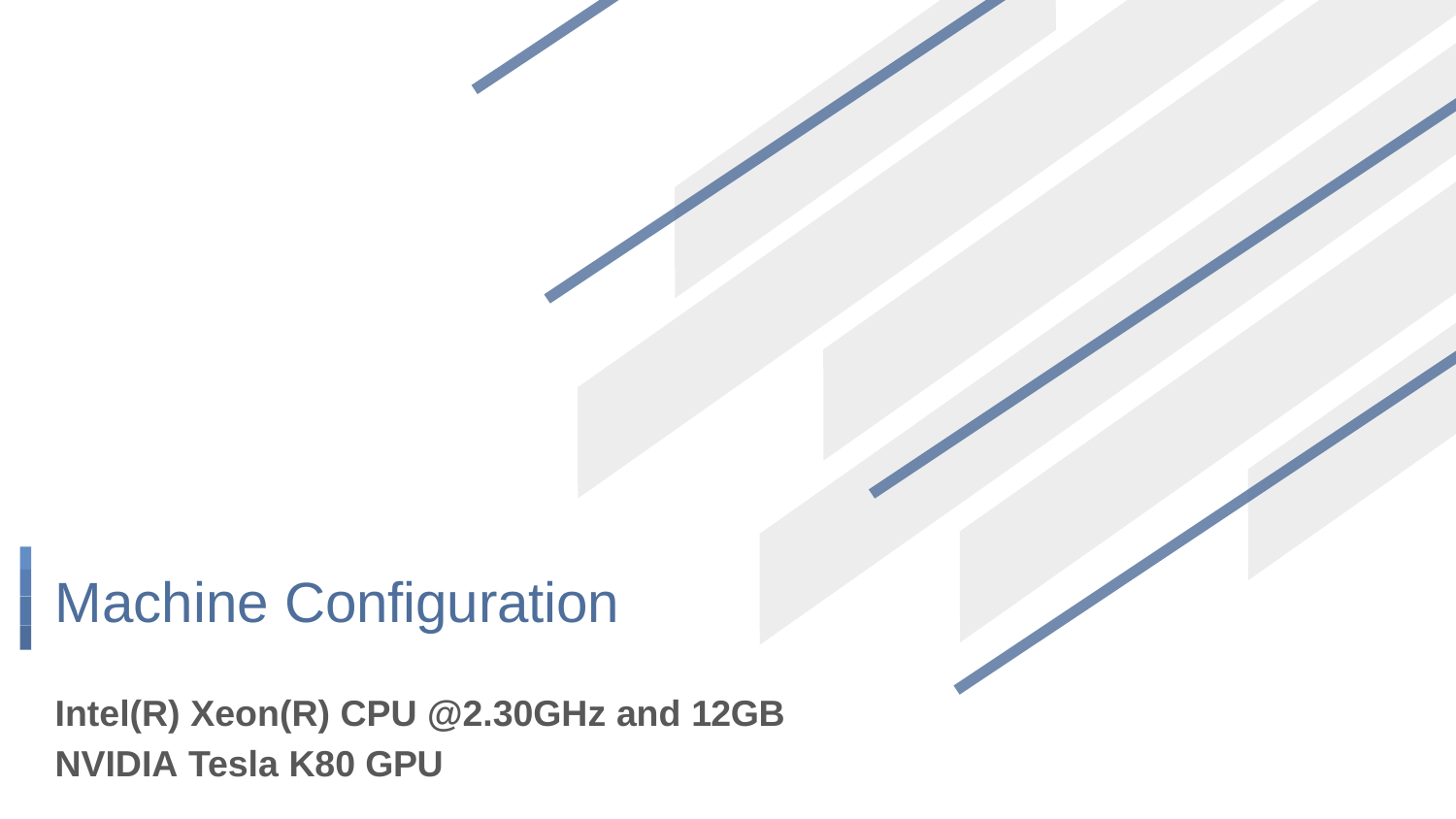

Machine Configuration

Intel(R) Xeon(R) CPU @2.30GHz and 12GB NVIDIA Tesla K80 GPU